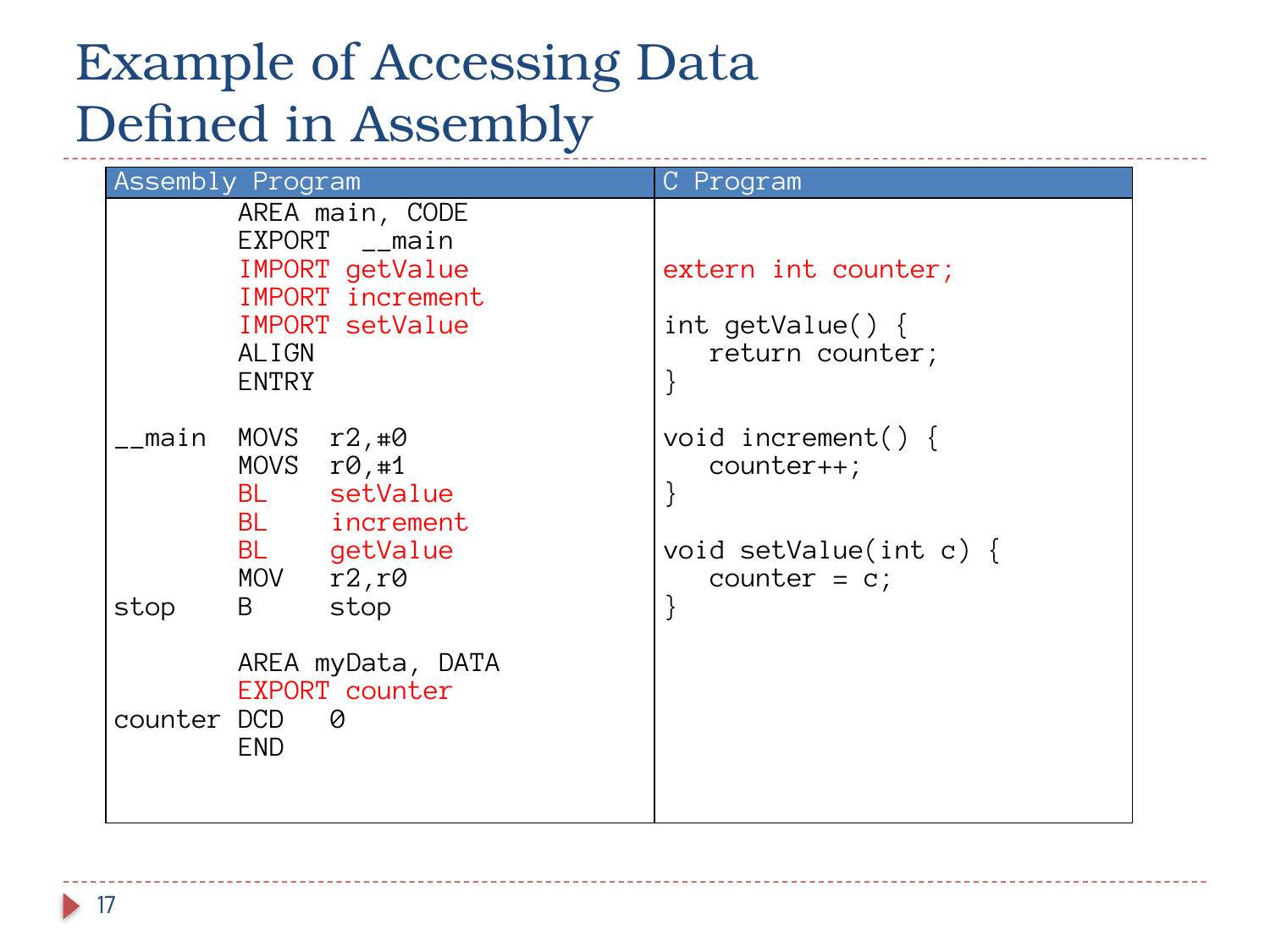

# Example of Accessing Data Defined in Assembly
| Assembly Program | C Program |
| --- | --- |
| AREA main, CODE EXPORT \_\_main IMPORT getValue IMPORT increment IMPORT setValue ALIGN ENTRY   \_\_main MOVS r2,#0 MOVS r0,#1 BL setValue BL increment BL getValue MOV r2,r0 stop B stop   AREA myData, DATA EXPORT counter counter DCD 0 END | extern int counter;   int getValue() { return counter; }   void increment() { counter++; }   void setValue(int c) { counter = c; } |
17